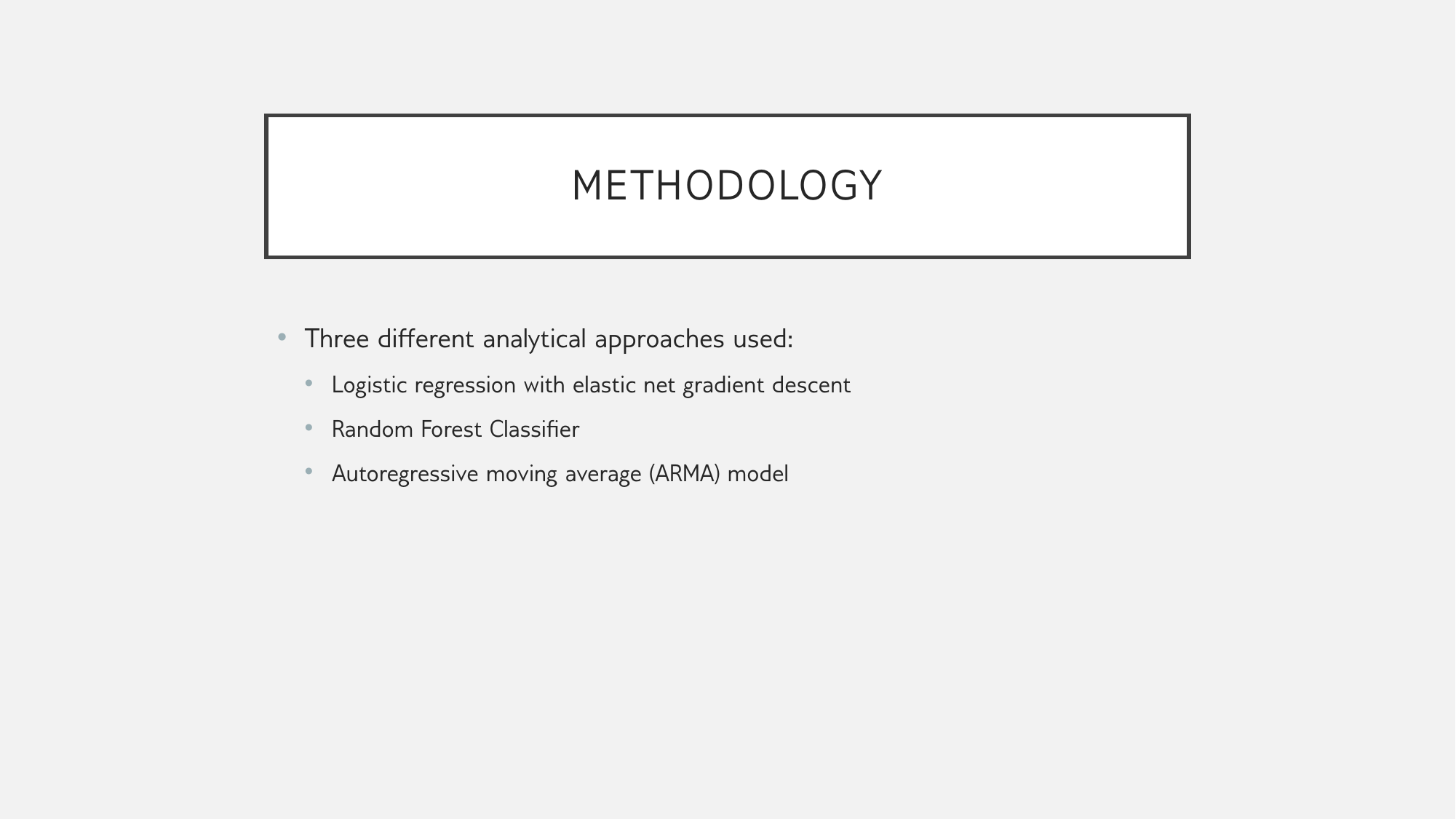

# MEthodology
Three different analytical approaches used:
Logistic regression with elastic net gradient descent
Random Forest Classifier
Autoregressive moving average (ARMA) model